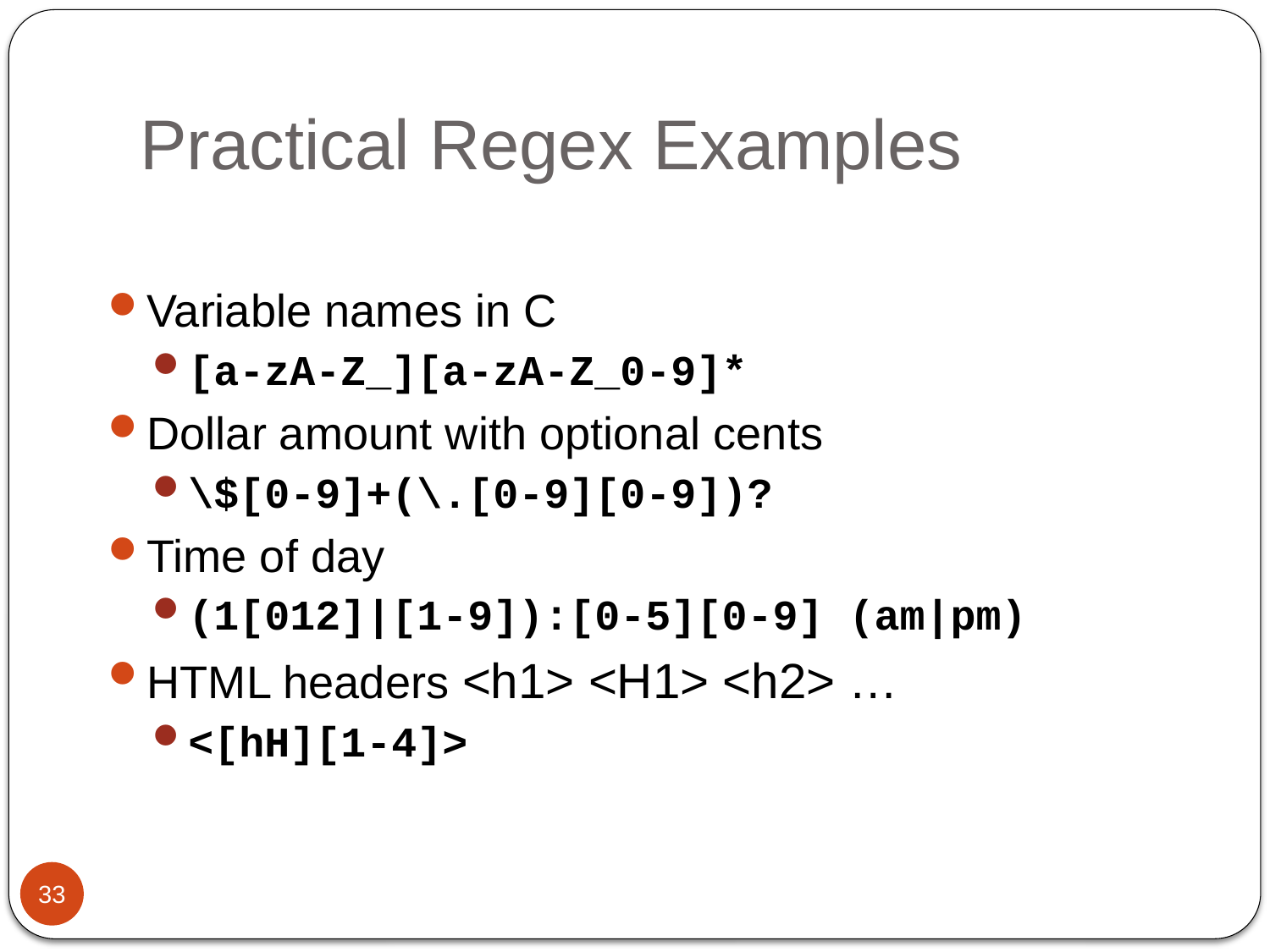

# Practical Regex Examples
Variable names in C
[a-zA-Z_][a-zA-Z_0-9]*
Dollar amount with optional cents
\$[0-9]+(\.[0-9][0-9])?
Time of day
(1[012]|[1-9]):[0-5][0-9] (am|pm)
HTML headers <h1> <H1> <h2> …
<[hH][1-4]>
33